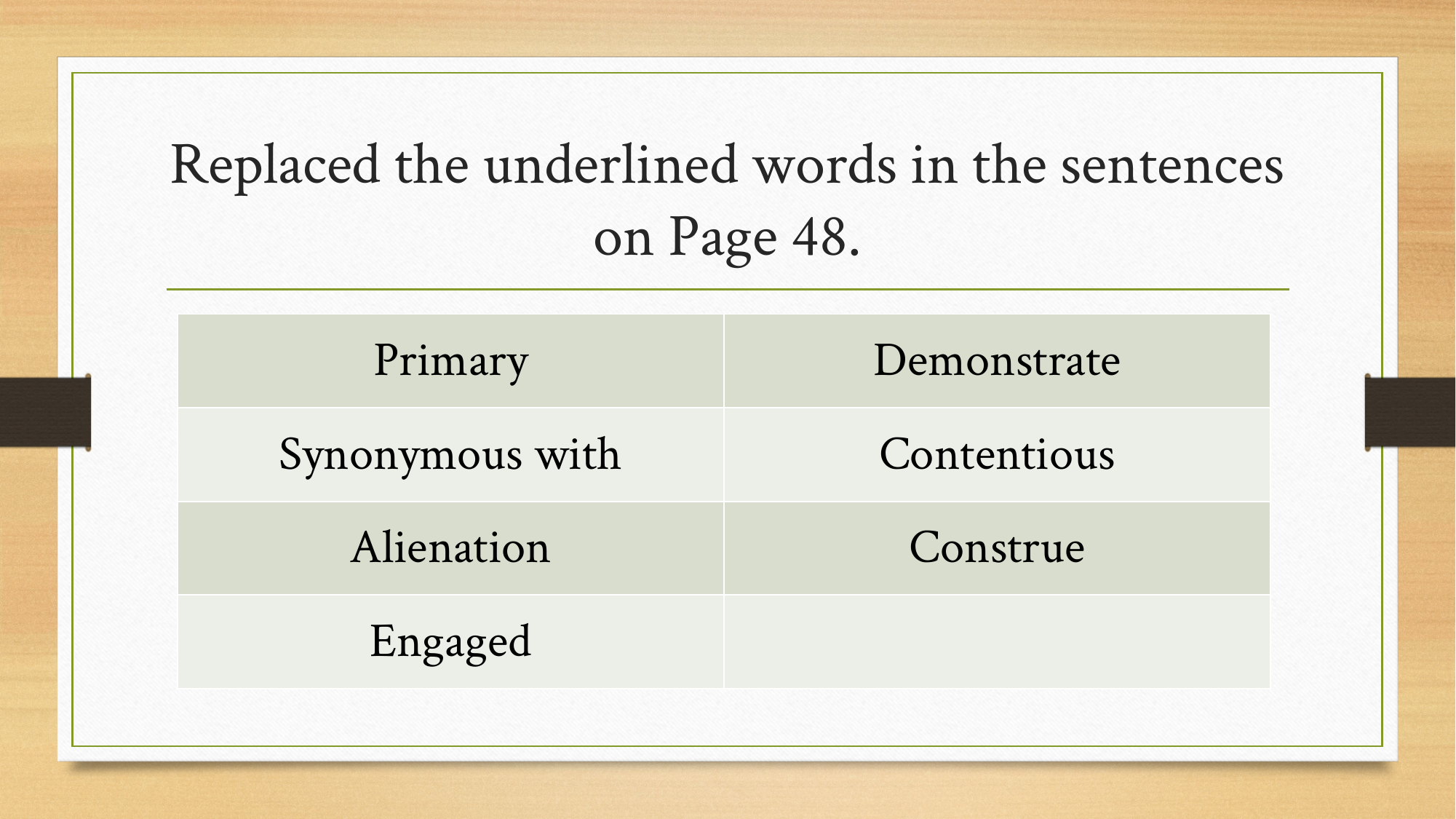

# Replaced the underlined words in the sentences on Page 48.
| Primary | Demonstrate |
| --- | --- |
| Synonymous with | Contentious |
| Alienation | Construe |
| Engaged |  |